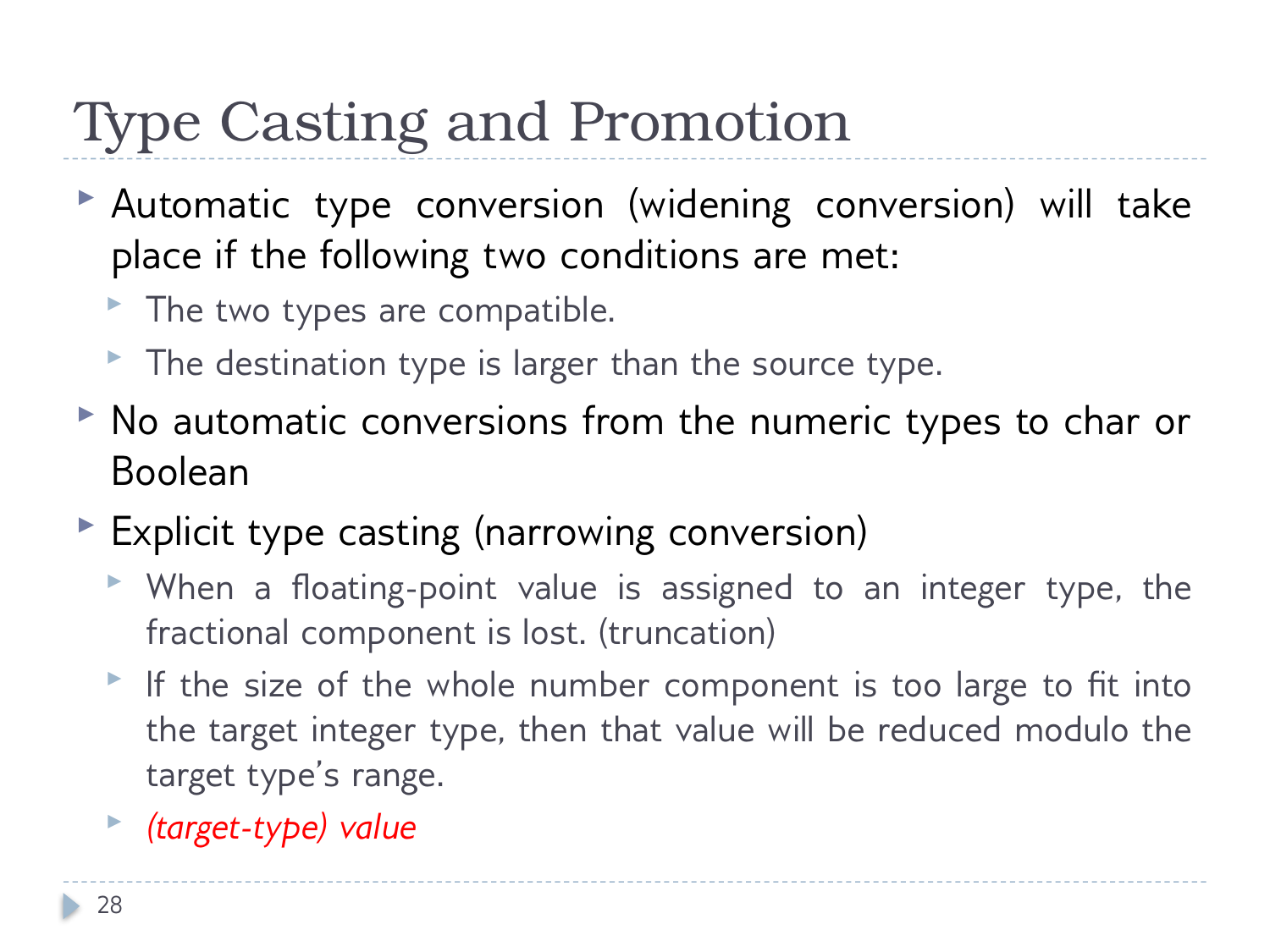

# Type Casting and Promotion
Automatic type conversion (widening conversion) will take place if the following two conditions are met:
The two types are compatible.
The destination type is larger than the source type.
No automatic conversions from the numeric types to char or Boolean
Explicit type casting (narrowing conversion)
When a floating-point value is assigned to an integer type, the fractional component is lost. (truncation)
If the size of the whole number component is too large to fit into the target integer type, then that value will be reduced modulo the target type’s range.
(target-type) value

28